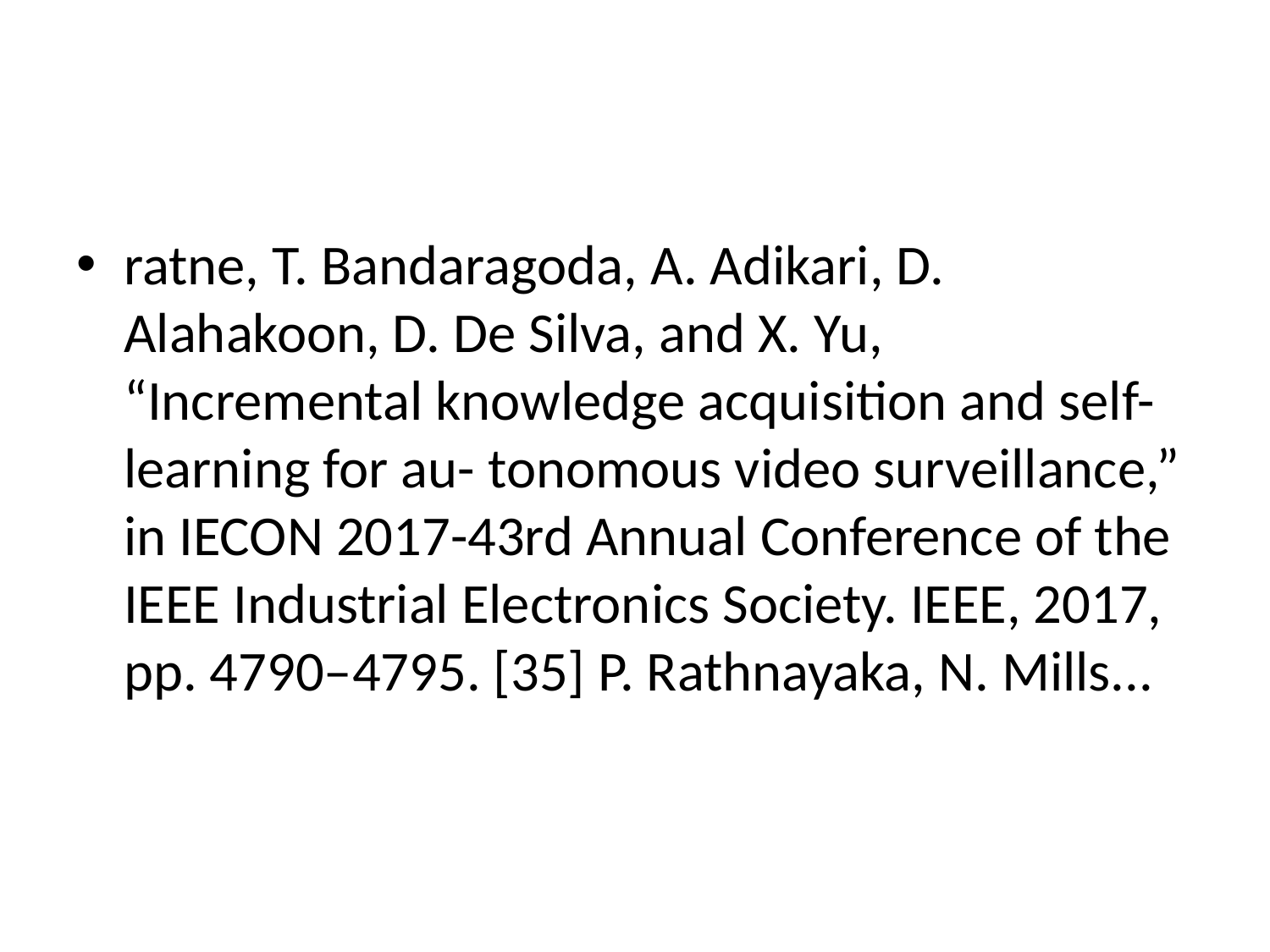

#
ratne, T. Bandaragoda, A. Adikari, D. Alahakoon, D. De Silva, and X. Yu, “Incremental knowledge acquisition and self-learning for au- tonomous video surveillance,” in IECON 2017-43rd Annual Conference of the IEEE Industrial Electronics Society. IEEE, 2017, pp. 4790–4795. [35] P. Rathnayaka, N. Mills...